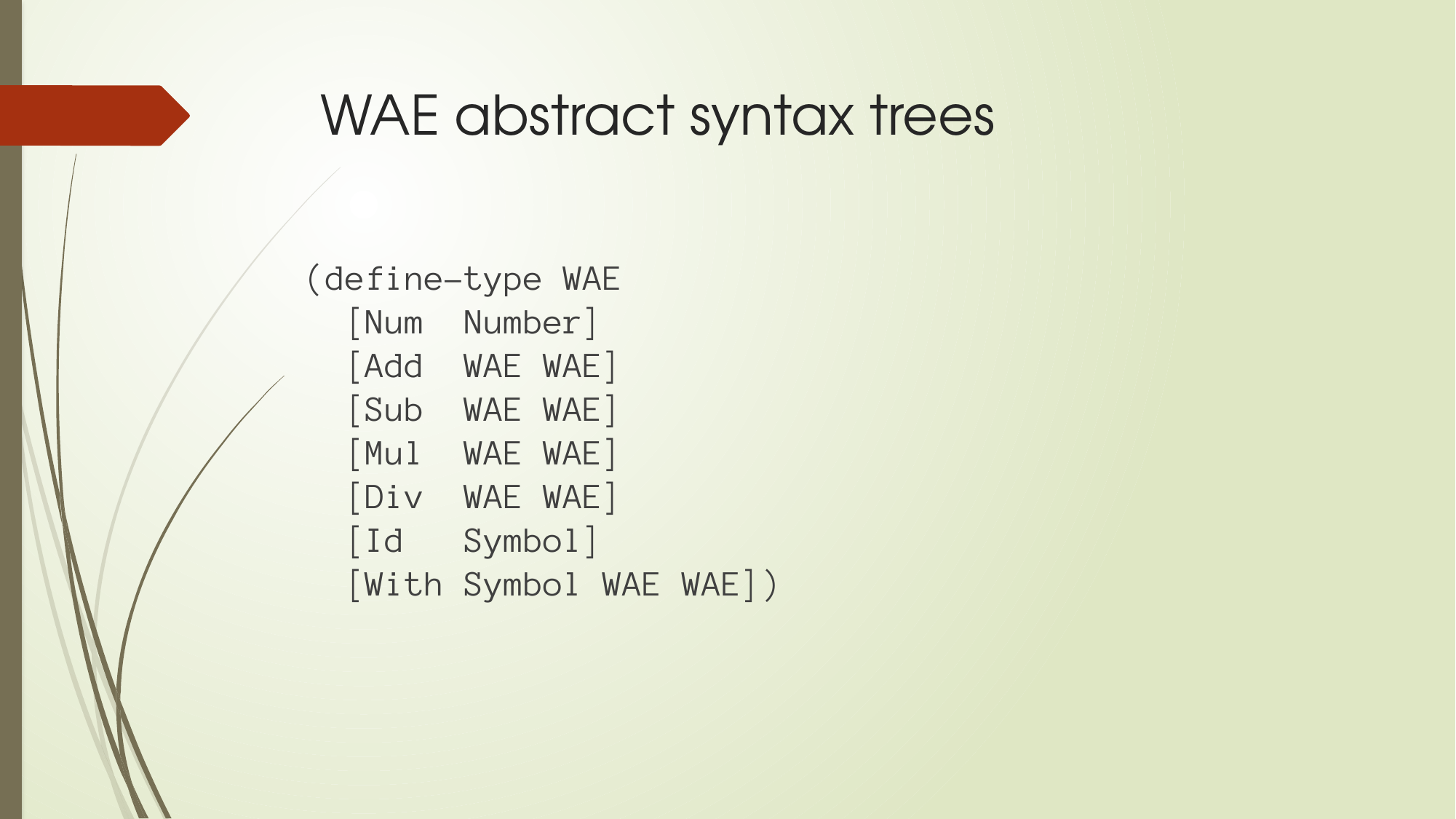

# WAE abstract syntax trees

(define-type WAE
  [Num  Number]
  [Add  WAE WAE]
  [Sub  WAE WAE]
  [Mul  WAE WAE]
  [Div  WAE WAE]
  [Id   Symbol]
  [With Symbol WAE WAE])